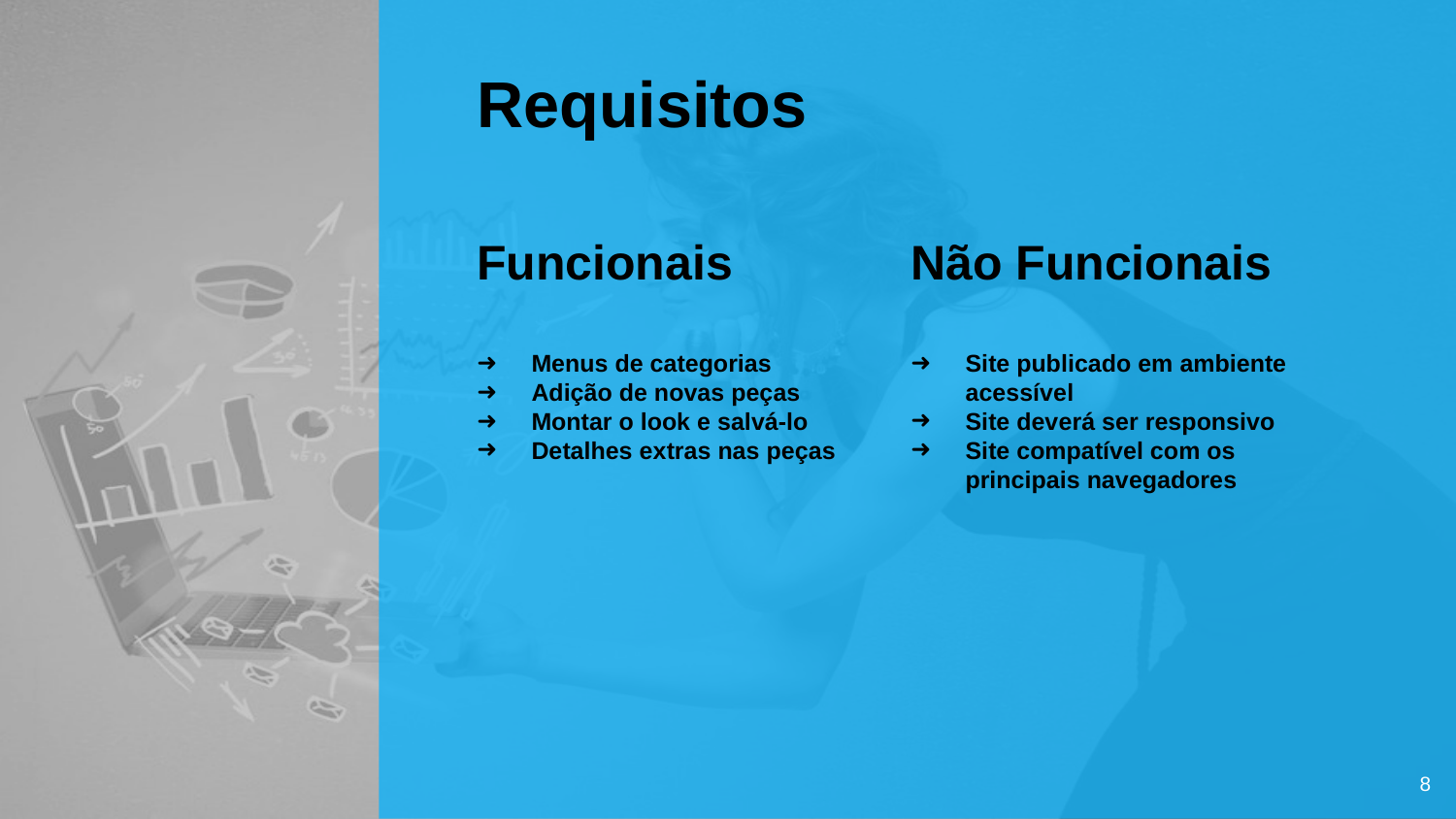

# Requisitos
Funcionais

Menus de categorias
Adição de novas peças
Montar o look e salvá-lo
Detalhes extras nas peças
Não Funcionais

Site publicado em ambiente acessível
Site deverá ser responsivo
Site compatível com os principais navegadores

8